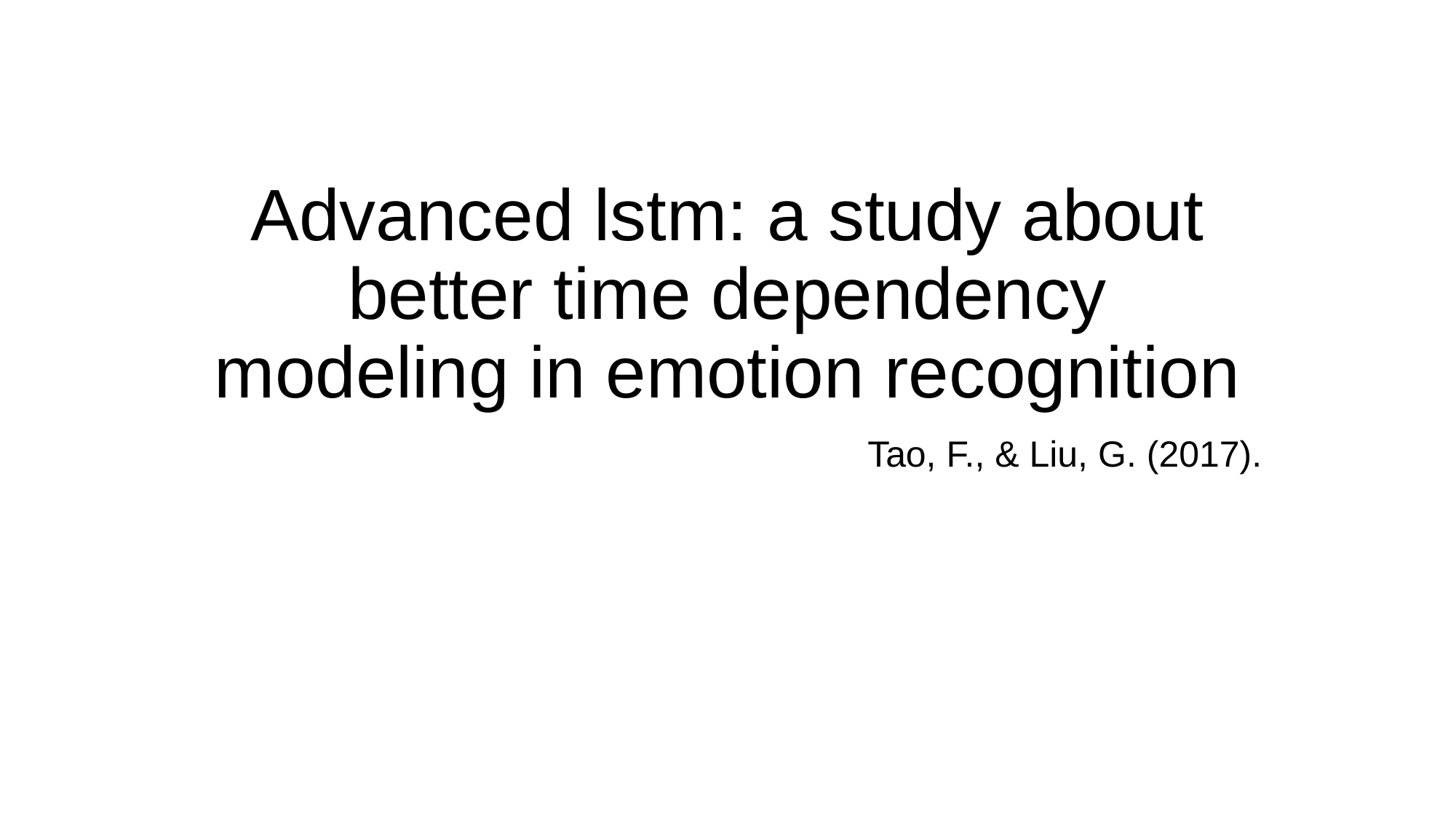

# Advanced lstm: a study about better time dependency modeling in emotion recognition
Tao, F., & Liu, G. (2017).